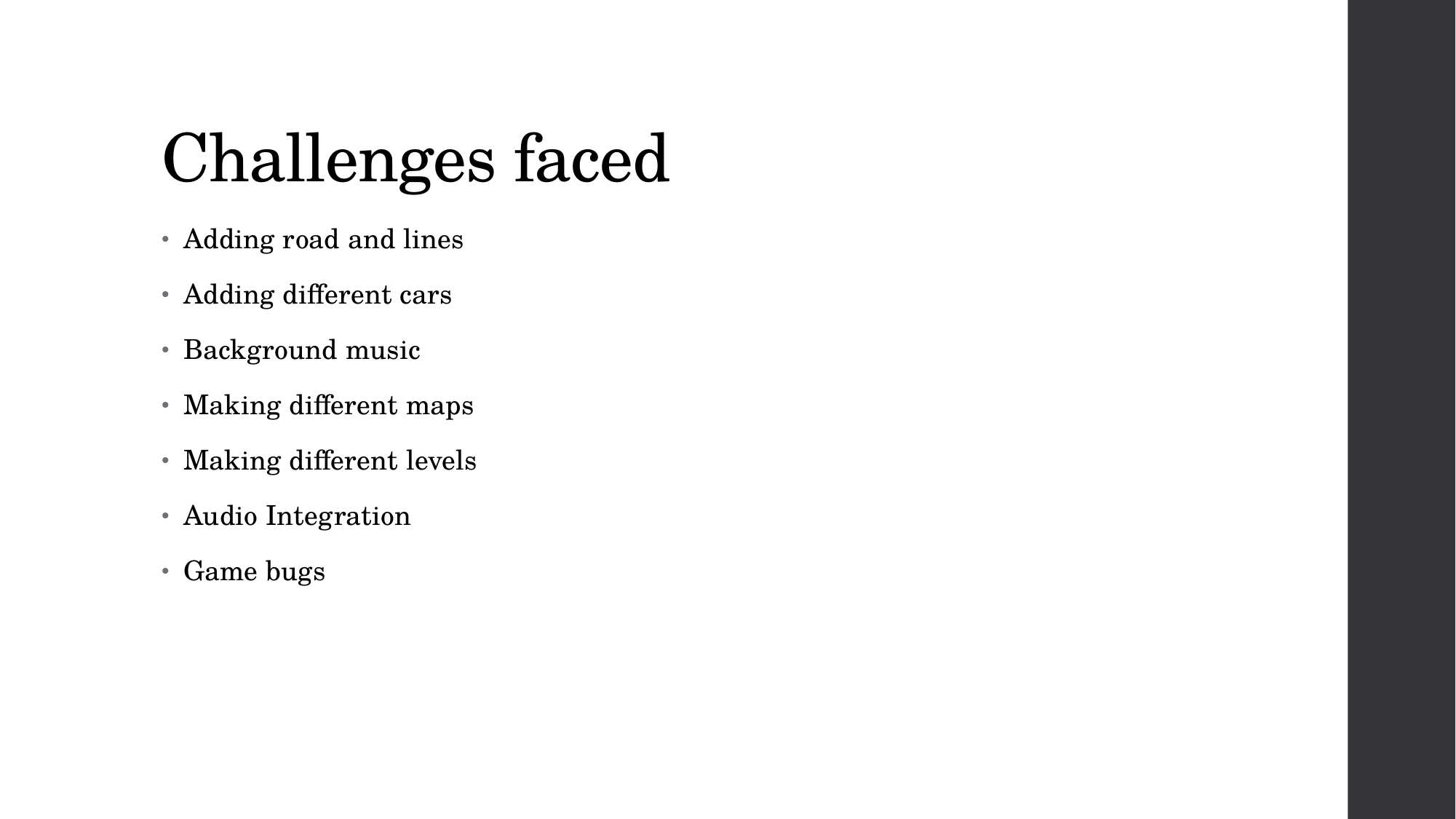

# Challenges faced
Adding road and lines
Adding different cars
Background music
Making different maps
Making different levels
Audio Integration
Game bugs